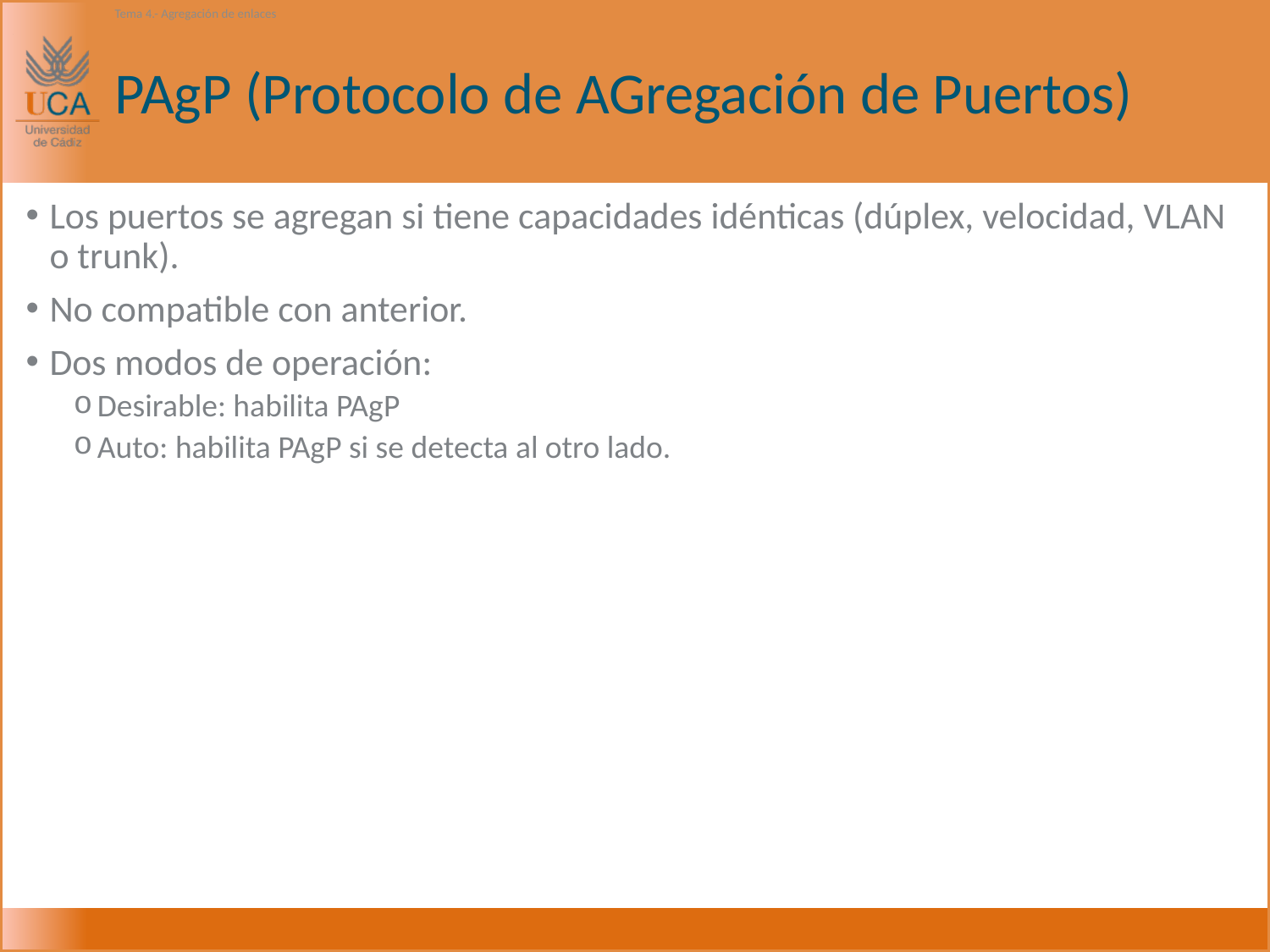

Tema 4.- Agregación de enlaces

# PAgP (Protocolo de AGregación de Puertos)
Los puertos se agregan si tiene capacidades idénticas (dúplex, velocidad, VLAN o trunk).
No compatible con anterior.
Dos modos de operación:
Desirable: habilita PAgP
Auto: habilita PAgP si se detecta al otro lado.